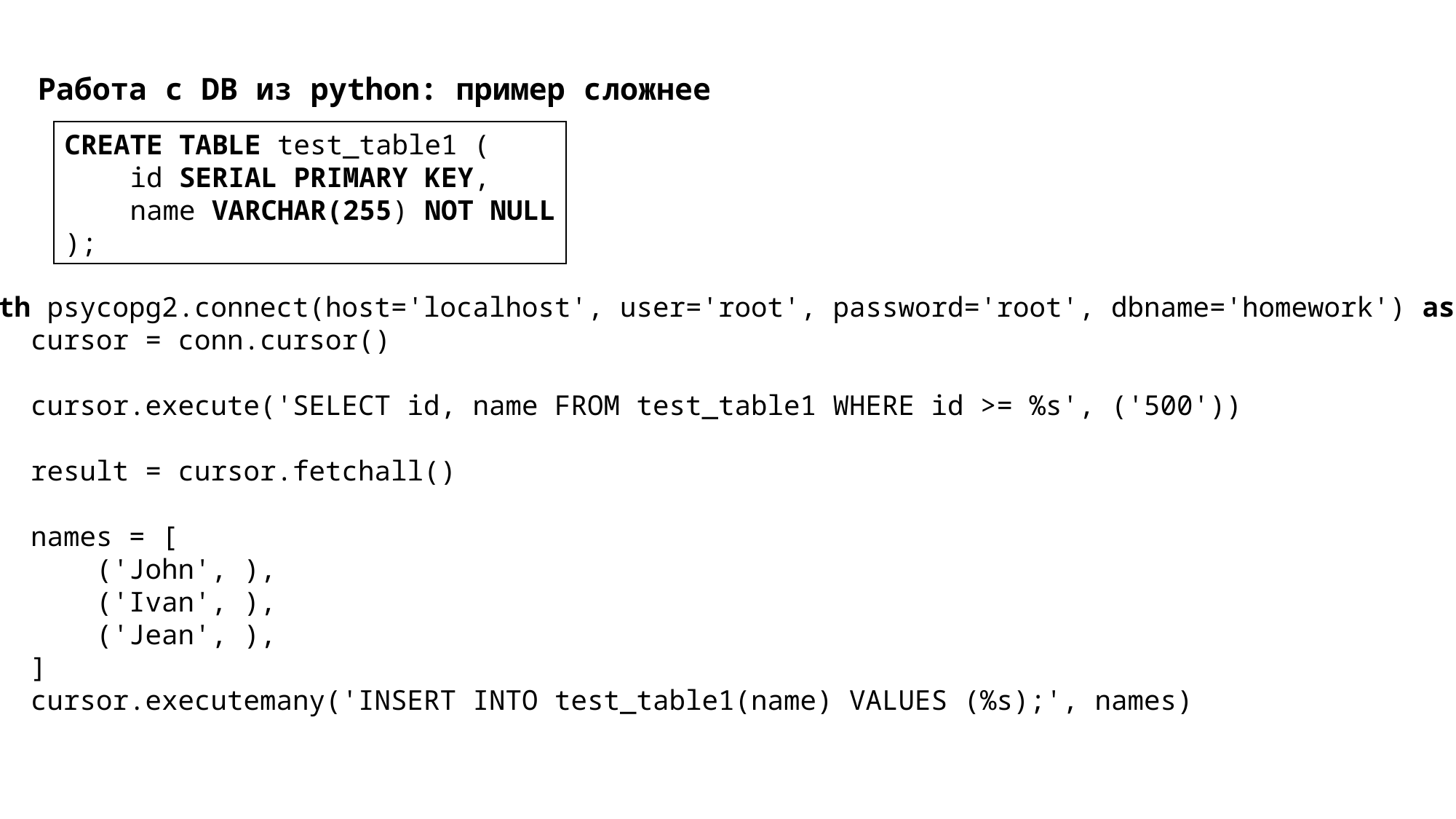

Работа с DB из python: пример сложнее
CREATE TABLE test_table1 (
    id SERIAL PRIMARY KEY,
    name VARCHAR(255) NOT NULL
);
with psycopg2.connect(host='localhost', user='root', password='root', dbname='homework') as conn:
    cursor = conn.cursor()

    cursor.execute('SELECT id, name FROM test_table1 WHERE id >= %s', ('500'))

    result = cursor.fetchall()

    names = [
        ('John', ),
        ('Ivan', ),
        ('Jean', ),
    ]
    cursor.executemany('INSERT INTO test_table1(name) VALUES (%s);', names)